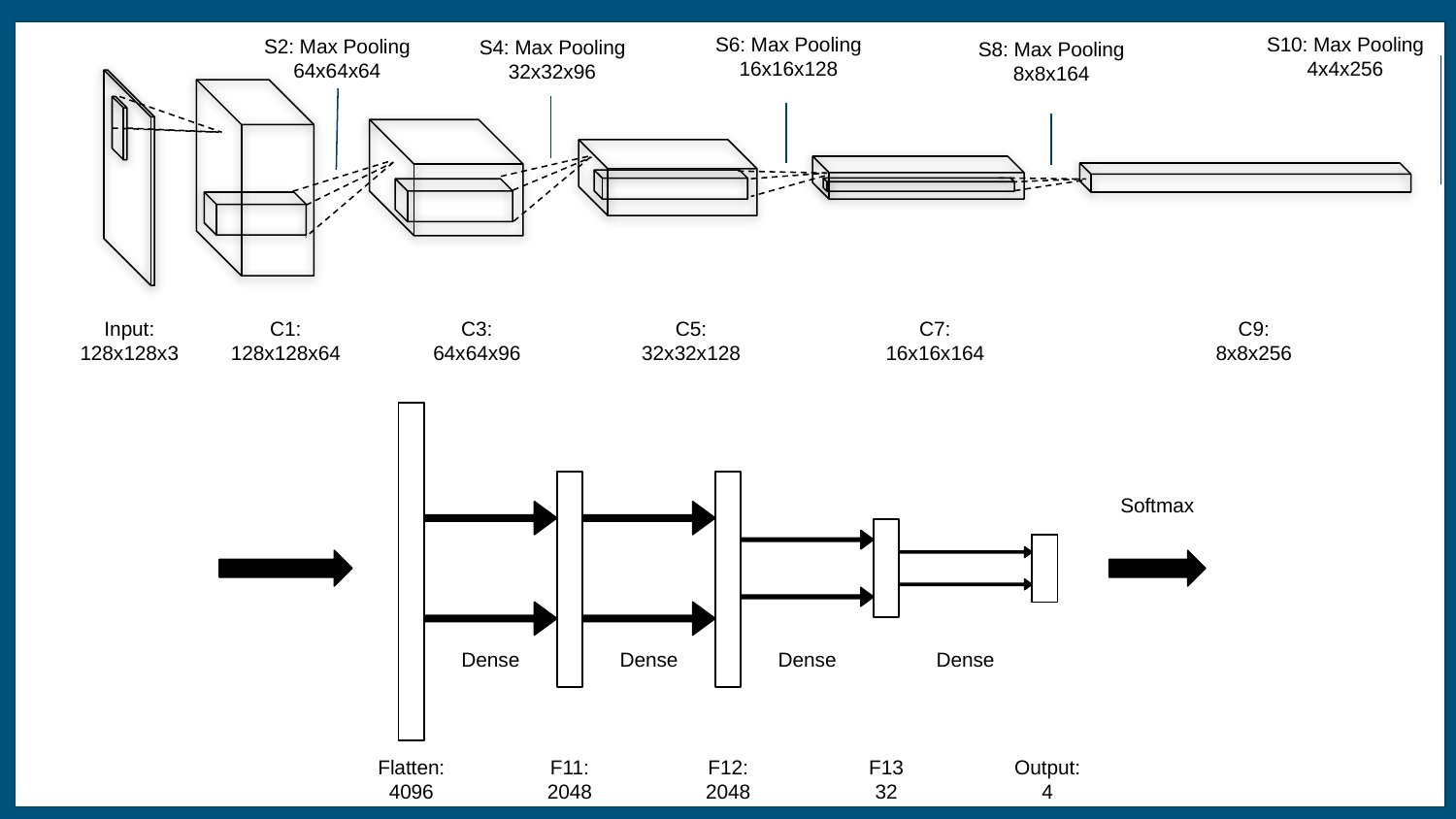

S6: Max Pooling
16x16x128
S10: Max Pooling
4x4x256
S2: Max Pooling
64x64x64
S4: Max Pooling
32x32x96

S8: Max Pooling
8x8x164

Input:
128x128x3
C1:
128x128x64
C3:
64x64x96
C5:
32x32x128
C7:
16x16x164
C9:
8x8x256

Softmax

Dense
Dense
Dense
Dense
Flatten:
4096
F11:
2048
F12:
2048
Output:
4
F13
32